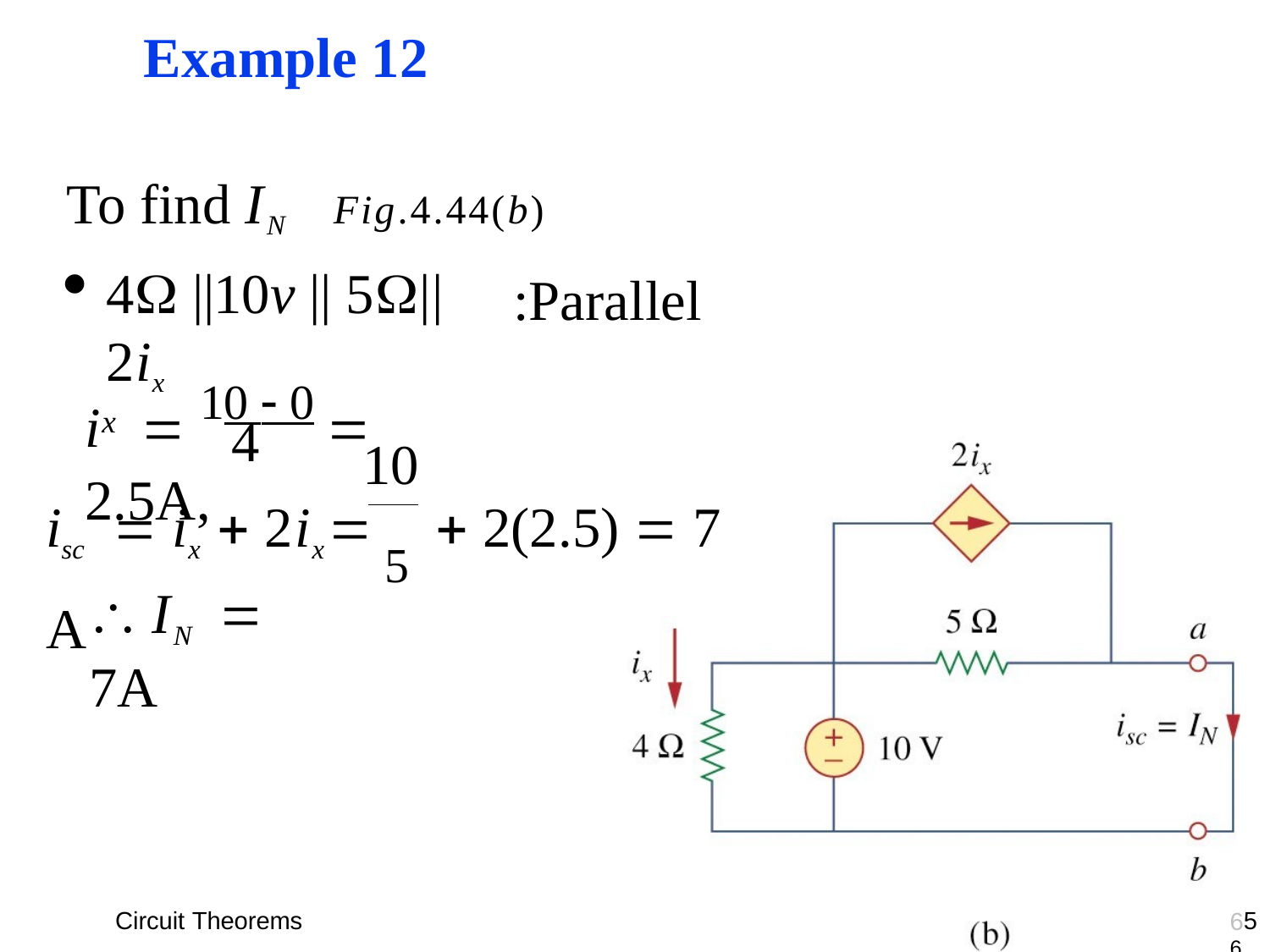

# Example 12
To find IN
Fig.4.44(b)
4Ω ||10v || 5Ω||2ix
:Parallel
i	= 10 − 0 = 2.5A,
x
4
10

isc	= ix + 2ix	=	5	+ 2(2.5) = 7 A
∴ IN	= 7A
Circuit Theorems
5
66